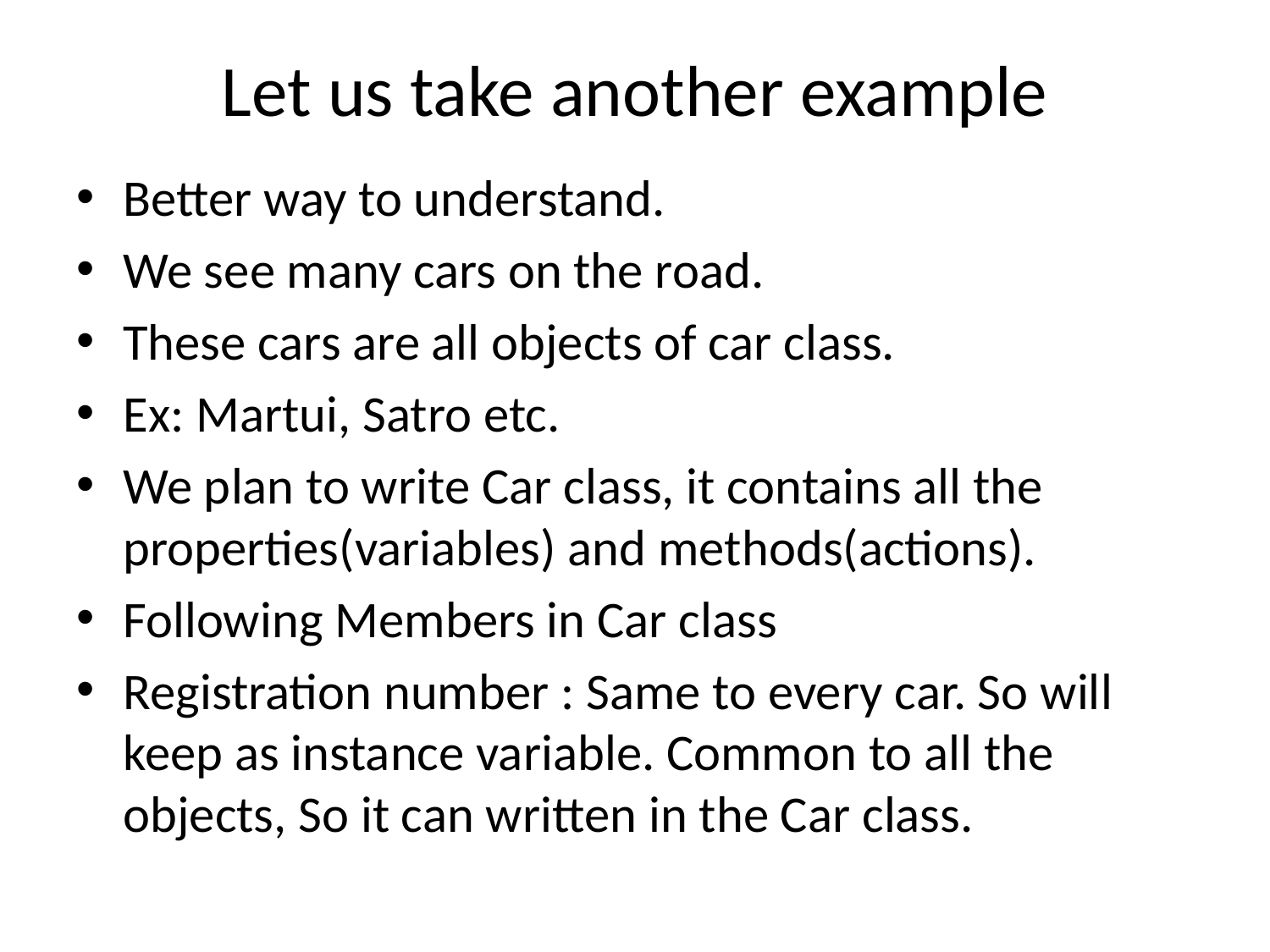

# Let us take another example
Better way to understand.
We see many cars on the road.
These cars are all objects of car class.
Ex: Martui, Satro etc.
We plan to write Car class, it contains all the properties(variables) and methods(actions).
Following Members in Car class
Registration number : Same to every car. So will keep as instance variable. Common to all the objects, So it can written in the Car class.